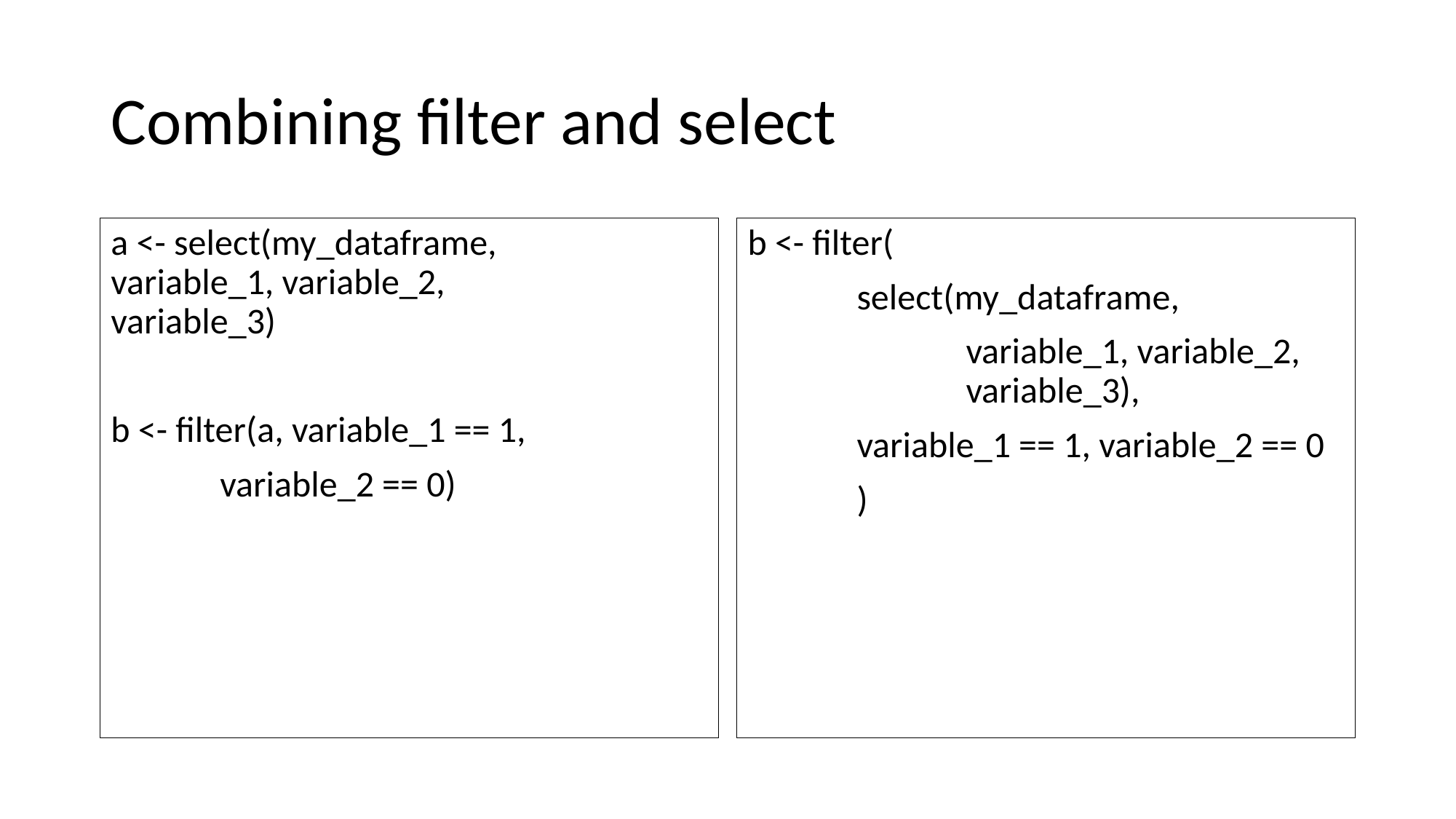

# Combining filter and select
a <- select(my_dataframe, 	variable_1, variable_2, 	variable_3)

b <- filter(a, variable_1 == 1,
	variable_2 == 0)

b <- filter(
	select(my_dataframe,
		variable_1, variable_2, 		variable_3),
	variable_1 == 1, variable_2 == 0
	)